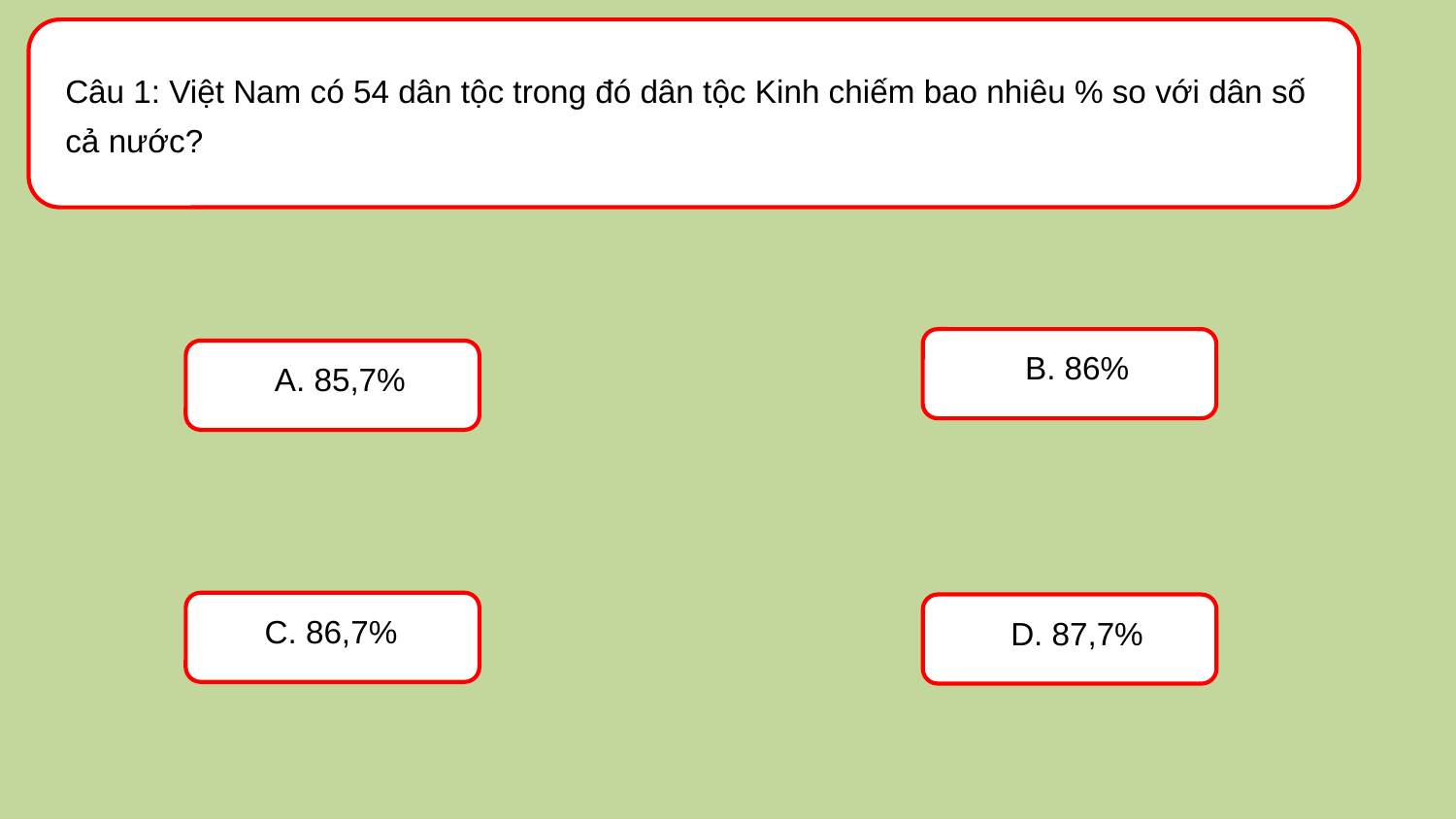

Câu 1: Việt Nam có 54 dân tộc trong đó dân tộc Kinh chiếm bao nhiêu % so với dân số cả nước?

B. 86%

A. 85,7%

C. 86,7%

D. 87,7%